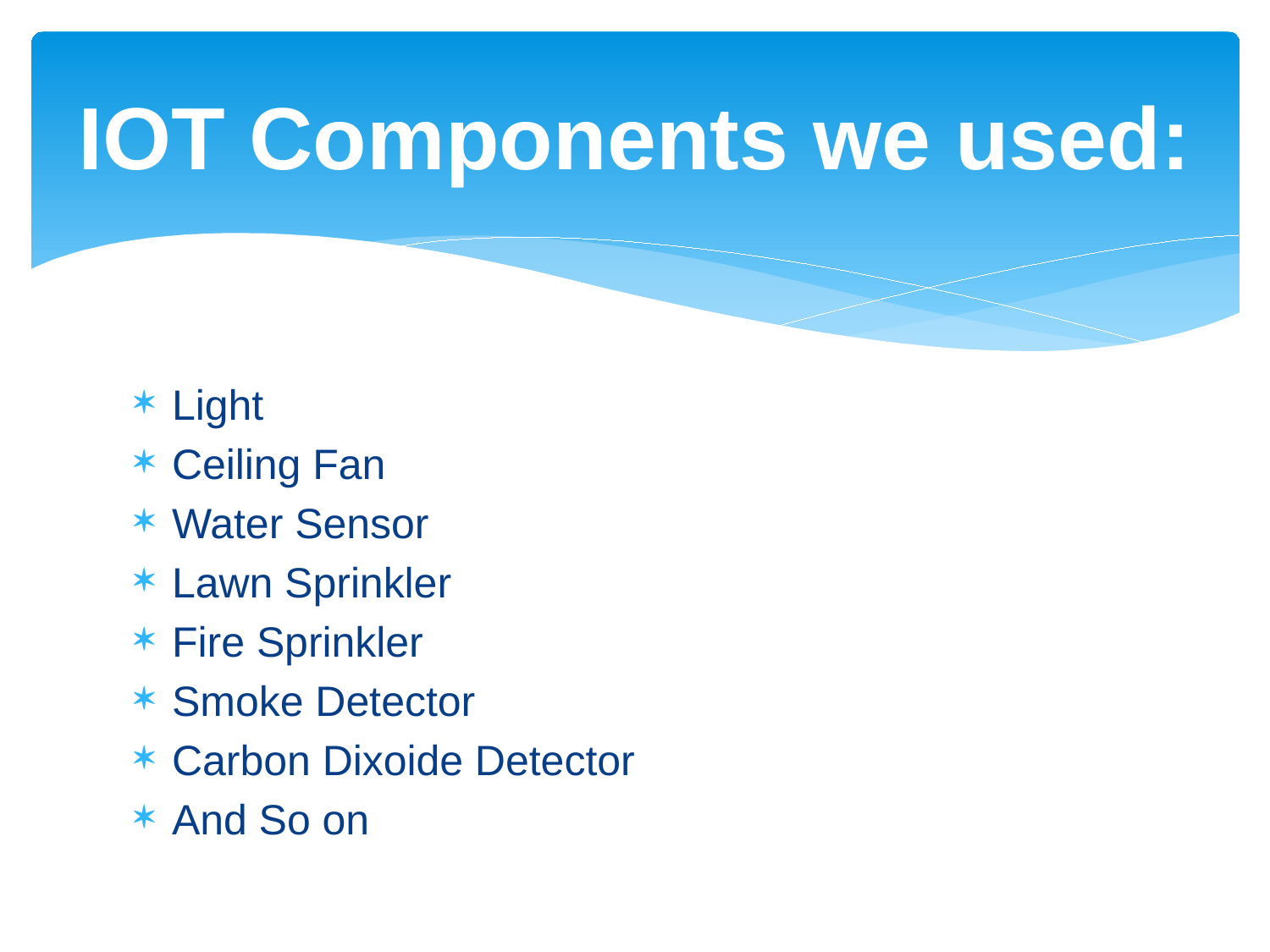

# IOT Components we used:
Light
Ceiling Fan
Water Sensor
Lawn Sprinkler
Fire Sprinkler
Smoke Detector
Carbon Dixoide Detector
And So on